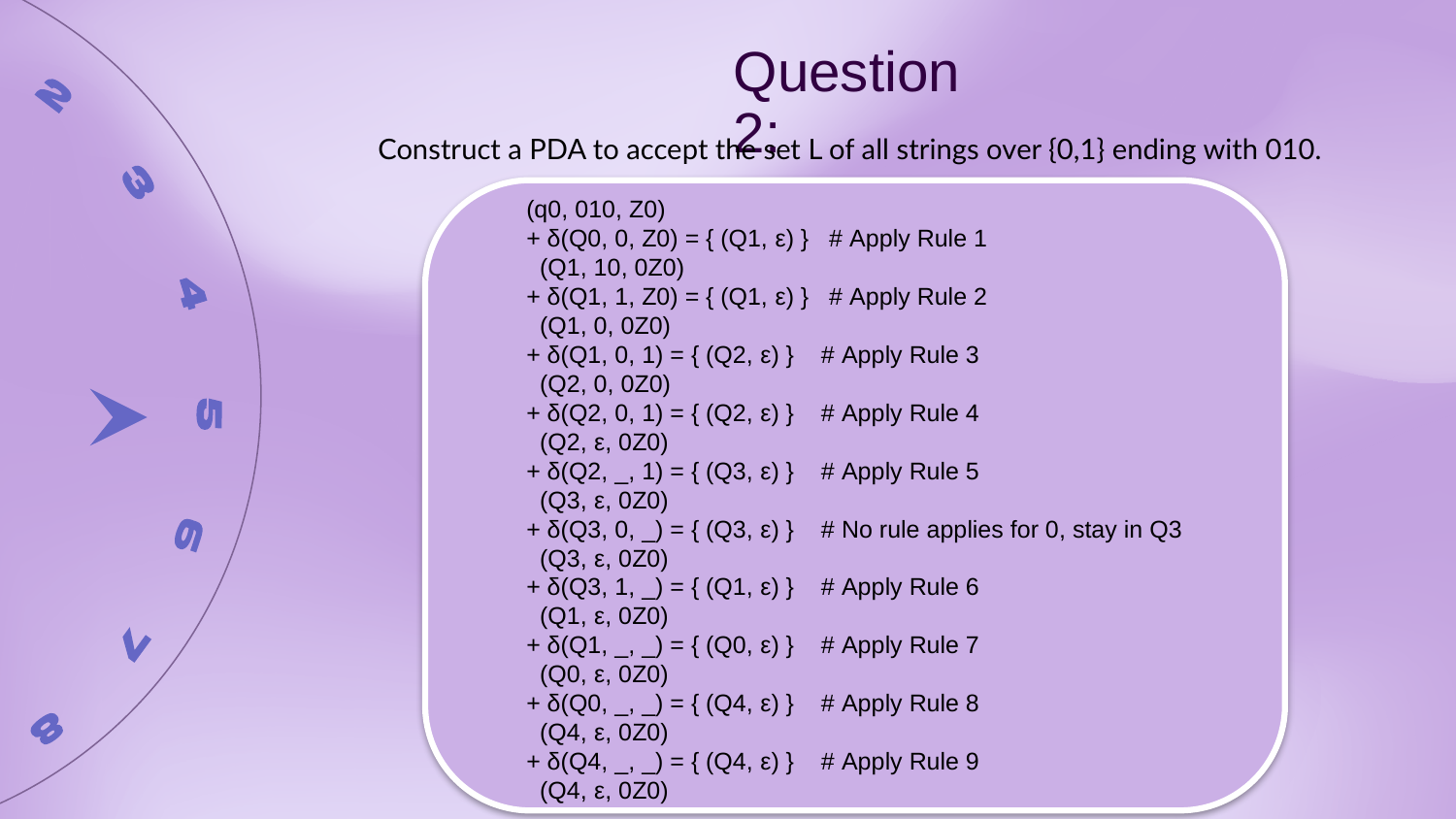

Question 2:
Construct a PDA to accept the set L of all strings over {0,1} ending with 010.

(q0, 010, Z0)
+ δ(Q0, 0, Z0) = { (Q1, ε) }   # Apply Rule 1
  (Q1, 10, 0Z0)
+ δ(Q1, 1, Z0) = { (Q1, ε) }   # Apply Rule 2
  (Q1, 0, 0Z0)
+ δ(Q1, 0, 1) = { (Q2, ε) }    # Apply Rule 3
  (Q2, 0, 0Z0)
+ δ(Q2, 0, 1) = { (Q2, ε) }    # Apply Rule 4
  (Q2, ε, 0Z0)
+ δ(Q2, _, 1) = { (Q3, ε) }    # Apply Rule 5
  (Q3, ε, 0Z0)
+ δ(Q3, 0, _) = { (Q3, ε) }    # No rule applies for 0, stay in Q3
  (Q3, ε, 0Z0)
+ δ(Q3, 1, _) = { (Q1, ε) }    # Apply Rule 6
  (Q1, ε, 0Z0)
+ δ(Q1, _, _) = { (Q0, ε) }    # Apply Rule 7
  (Q0, ε, 0Z0)
+ δ(Q0, _, _) = { (Q4, ε) }    # Apply Rule 8
  (Q4, ε, 0Z0)
+ δ(Q4, _, _) = { (Q4, ε) }    # Apply Rule 9
  (Q4, ε, 0Z0)